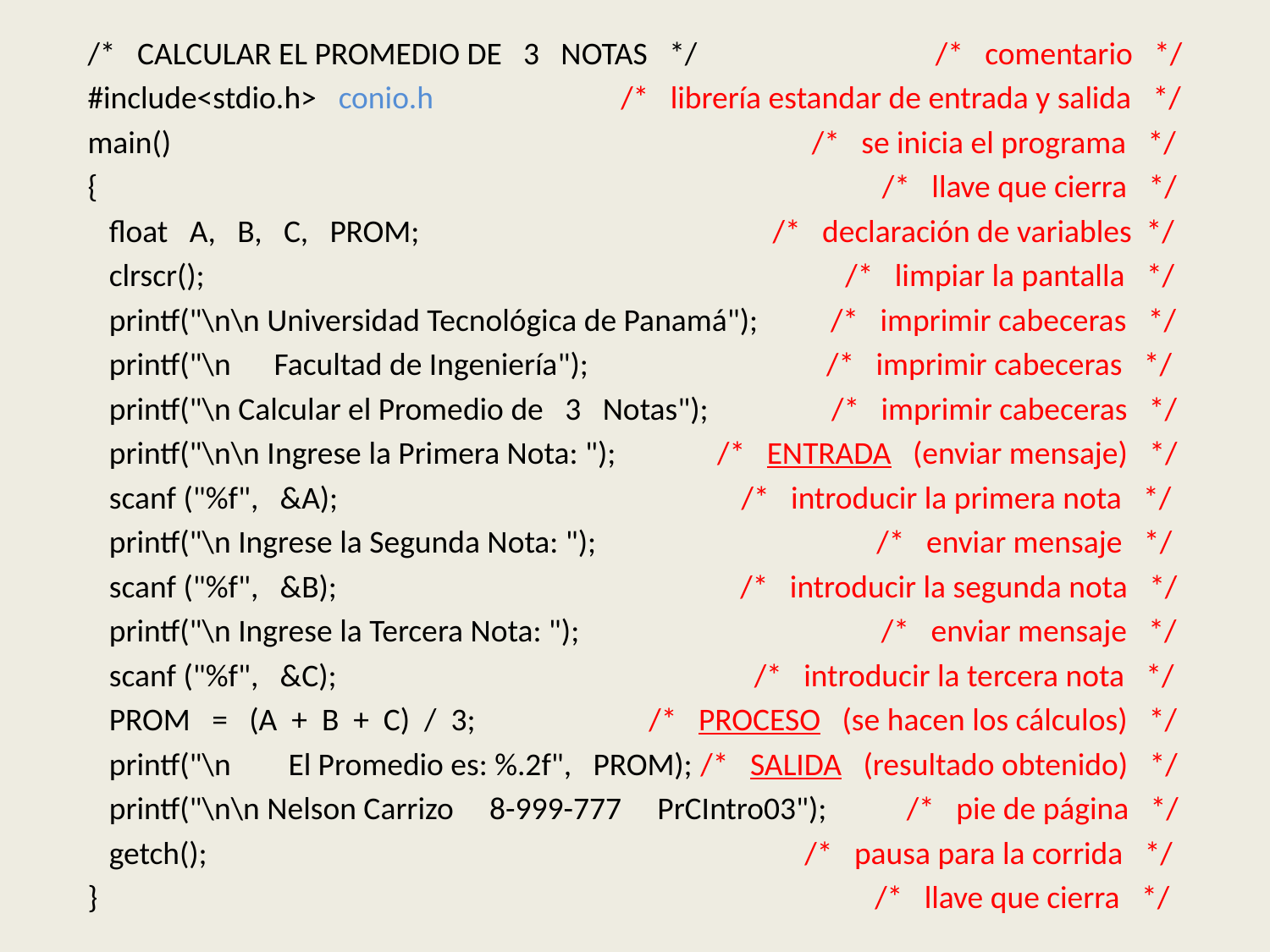

/*   CALCULAR EL PROMEDIO DE   3   NOTAS   */                                 /*   comentario   */
#include<stdio.h>   conio.h                          /*   librería estandar de entrada y salida   */
main()                                                                                         /*   se inicia el programa   */
{                                                                                                             /*   llave que cierra   */
   float   A,   B,   C,   PROM;                                                 /*   declaración de variables  */
   clrscr();                                                                                         /*   limpiar la pantalla   */
   printf("\n\n Universidad Tecnológica de Panamá");          /*   imprimir cabeceras   */
   printf("\n      Facultad de Ingeniería");                                 /*   imprimir cabeceras   */
   printf("\n Calcular el Promedio de   3   Notas");                 /*   imprimir cabeceras   */
   printf("\n\n Ingrese la Primera Nota: ");              /*   ENTRADA   (enviar mensaje)   */
   scanf ("%f",   &A);                                                        /*   introducir la primera nota   */
   printf("\n Ingrese la Segunda Nota: ");                                       /*   enviar mensaje   */
   scanf ("%f",   &B);                                                        /*   introducir la segunda nota   */
   printf("\n Ingrese la Tercera Nota: ");                                          /*   enviar mensaje   */
   scanf ("%f",   &C);                                                          /*   introducir la tercera nota   */
   PROM   =   (A  +  B  +  C)  /  3;                        /*   PROCESO   (se hacen los cálculos)   */
   printf("\n        El Promedio es: %.2f",   PROM); /*   SALIDA   (resultado obtenido)   */
   printf("\n\n Nelson Carrizo     8-999-777     PrCIntro03");           /*   pie de página   */
   getch();                                                                                   /*   pausa para la corrida   */
}                                                                                                            /*   llave que cierra   */